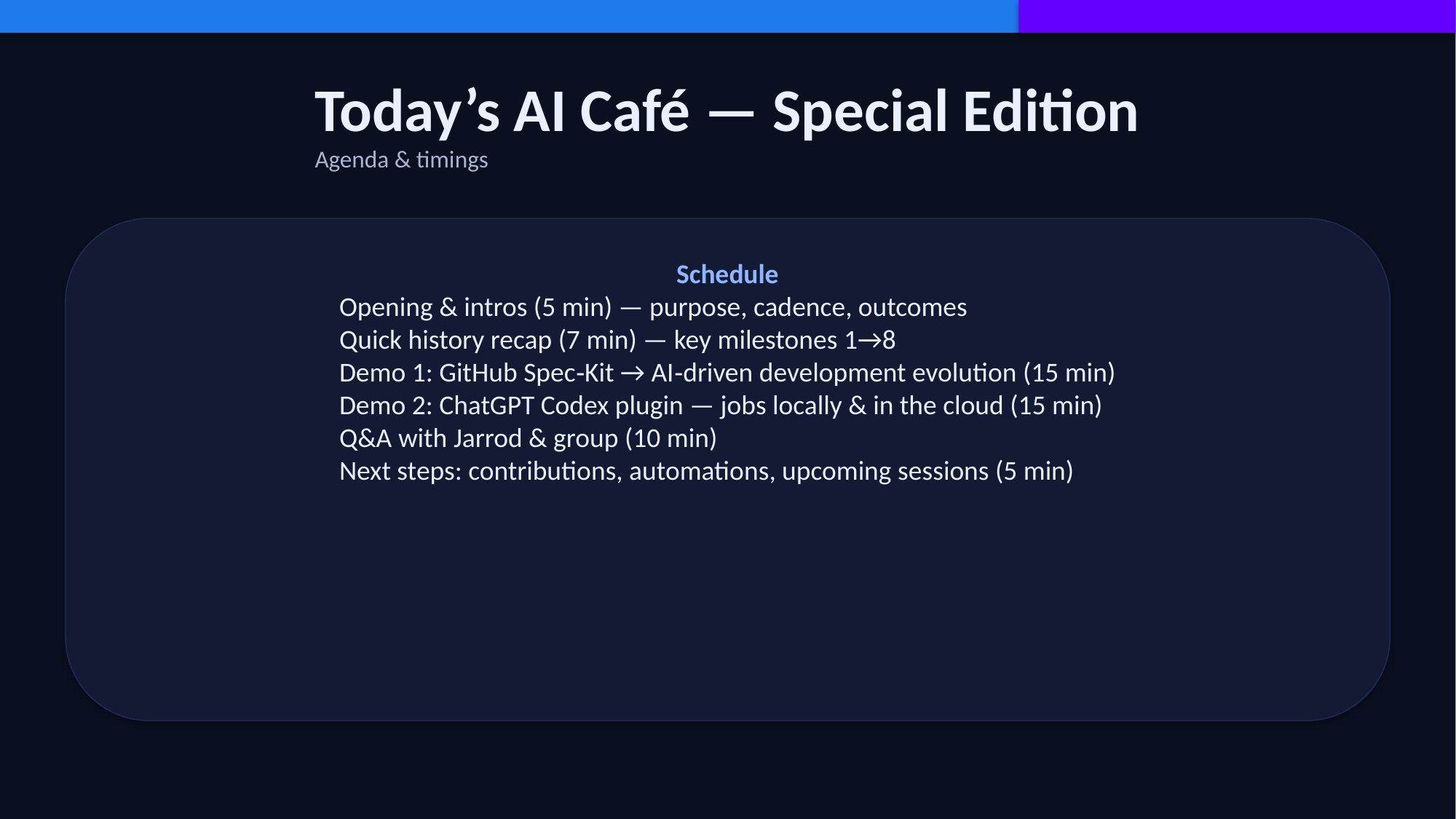

Today’s AI Café — Special Edition
Agenda & timings

Schedule
Opening & intros (5 min) — purpose, cadence, outcomes
Quick history recap (7 min) — key milestones 1→8
Demo 1: GitHub Spec‑Kit → AI‑driven development evolution (15 min)
Demo 2: ChatGPT Codex plugin — jobs locally & in the cloud (15 min)
Q&A with Jarrod & group (10 min)
Next steps: contributions, automations, upcoming sessions (5 min)